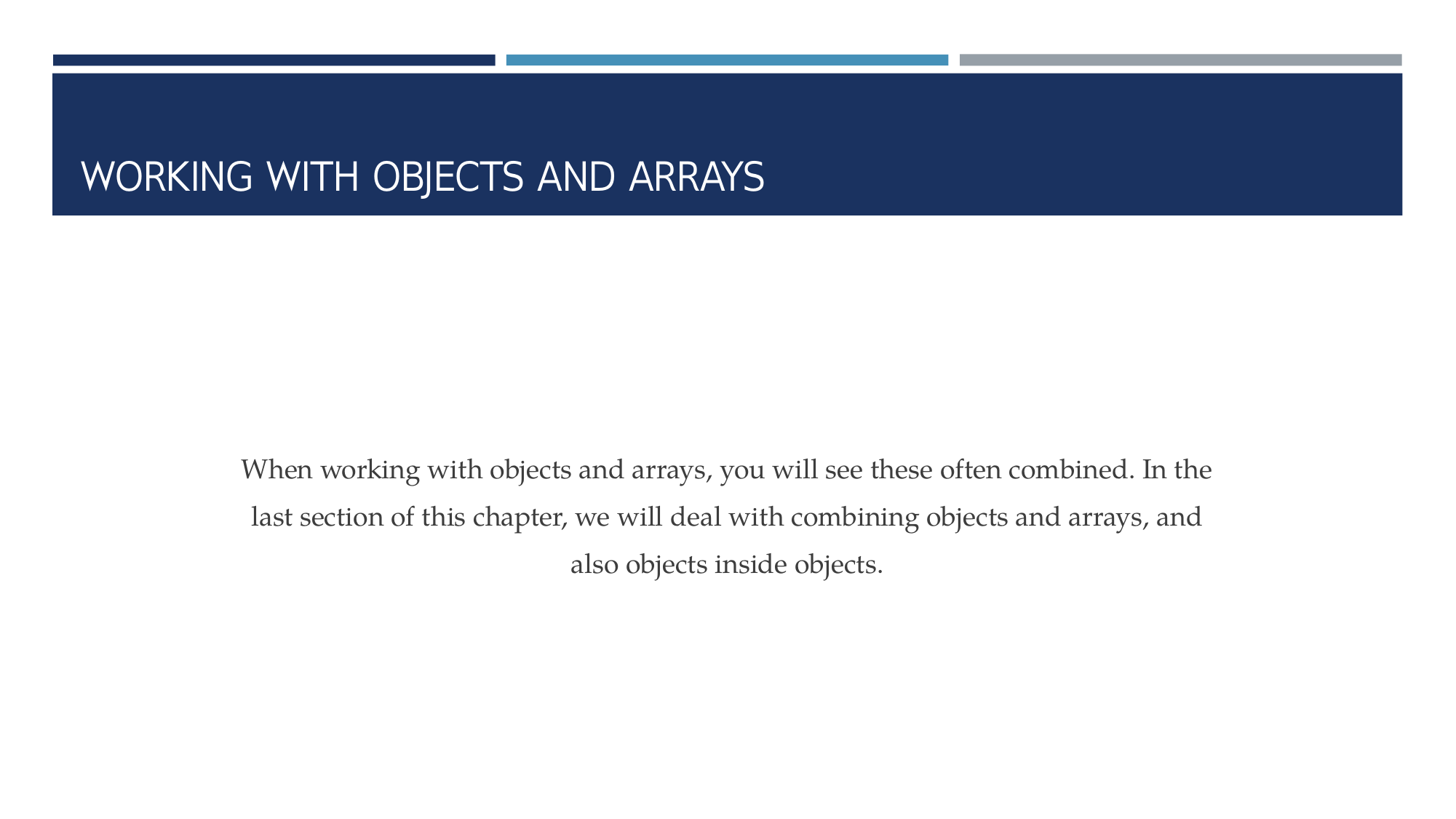

# WORKING WITH OBJECTS AND ARRAYS
When working with objects and arrays, you will see these often combined. In the
last section of this chapter, we will deal with combining objects and arrays, and
also objects inside objects.